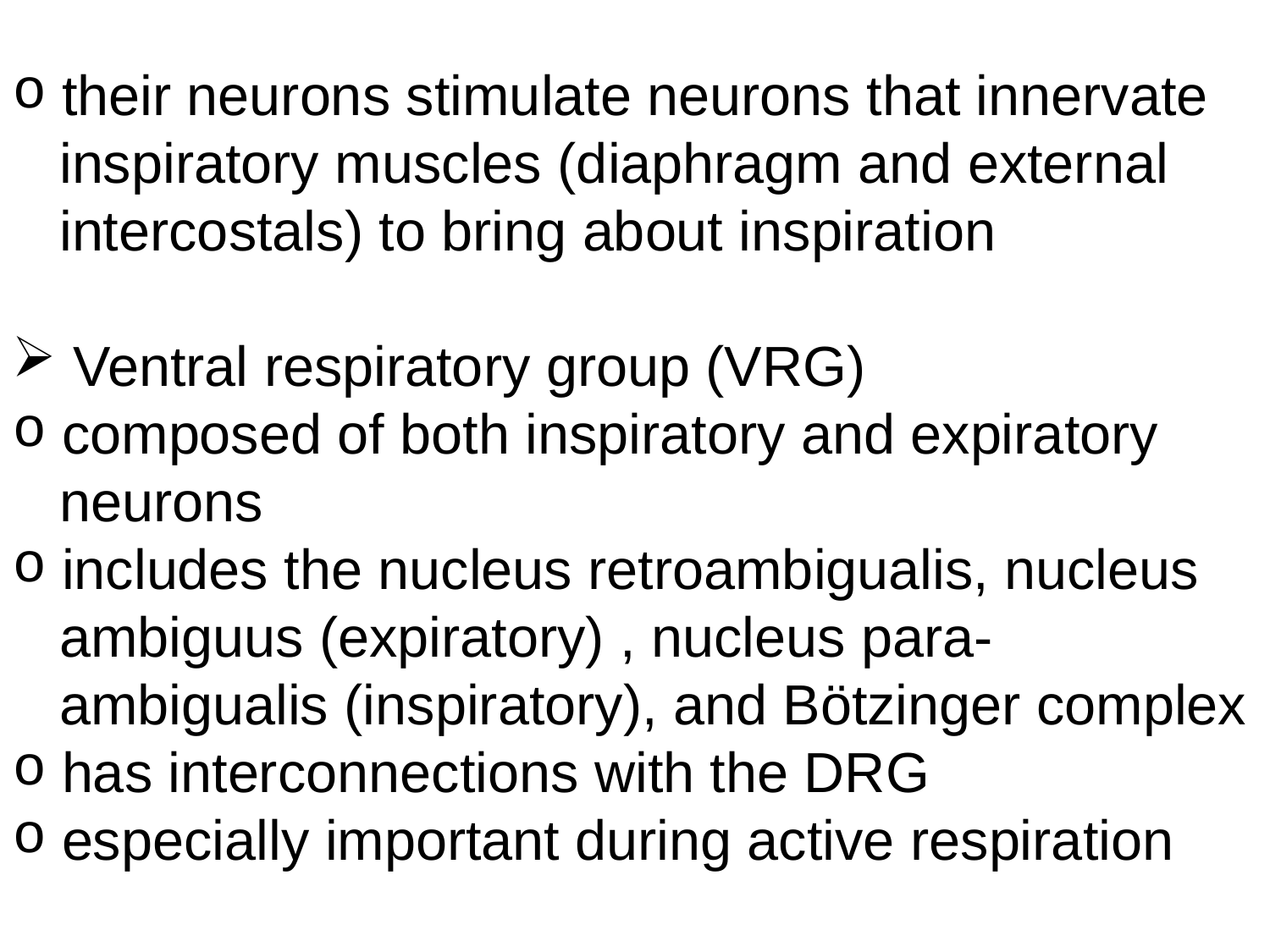

their neurons stimulate neurons that innervate
   inspiratory muscles (diaphragm and external
   intercostals) to bring about inspiration

 Ventral respiratory group (VRG)
 composed of both inspiratory and expiratory
   neurons
 includes the nucleus retroambigualis, nucleus
   ambiguus (expiratory) , nucleus para-
   ambigualis (inspiratory), and Bötzinger complex
 has interconnections with the DRG
 especially important during active respiration